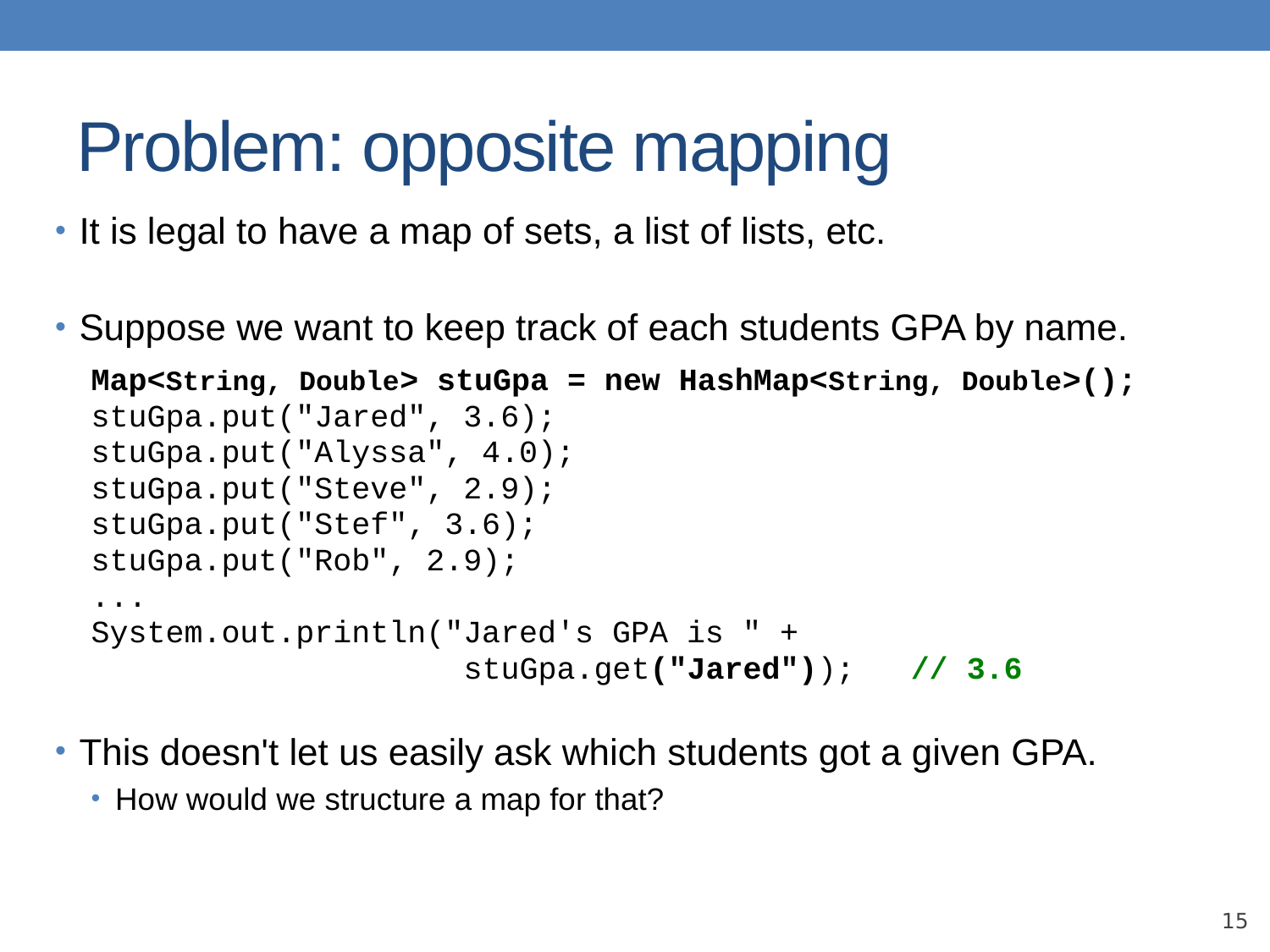

# Problem: opposite mapping
It is legal to have a map of sets, a list of lists, etc.

Suppose we want to keep track of each students GPA by name.

Map<String, Double> stuGpa = new HashMap<String, Double>();
stuGpa.put("Jared", 3.6);
stuGpa.put("Alyssa", 4.0);
stuGpa.put("Steve", 2.9);
stuGpa.put("Stef", 3.6);
stuGpa.put("Rob", 2.9);
...
System.out.println("Jared's GPA is " +
                    stuGpa.get("Jared"));   // 3.6

This doesn't let us easily ask which students got a given GPA.
How would we structure a map for that?